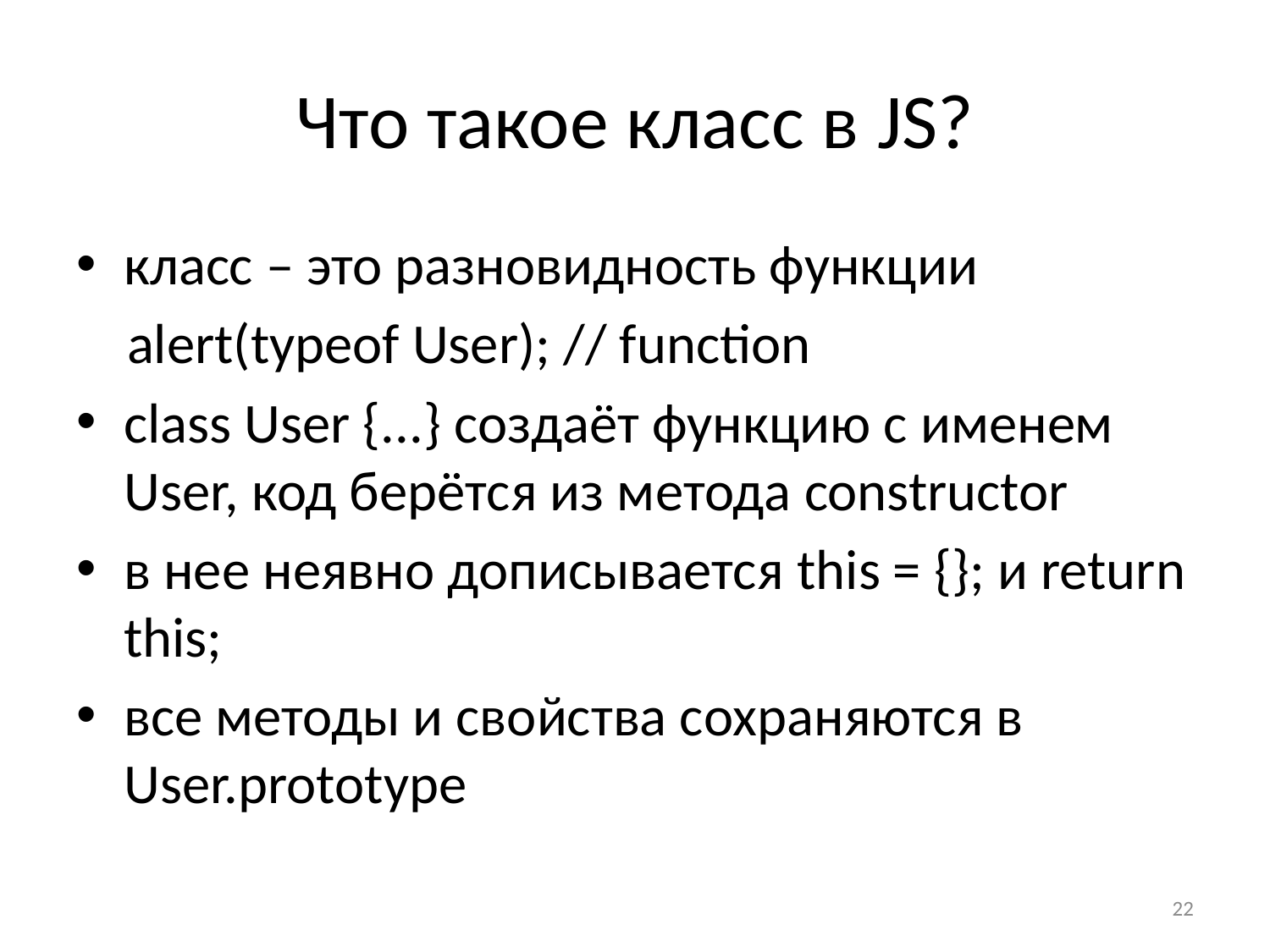

# Что такое класс в JS?
класс – это разновидность функции
    alert(typeof User); // function
class User {...} создаёт функцию с именем User, код берётся из метода constructor
в нее неявно дописывается this = {}; и return this;
все методы и свойства сохраняются в User.prototype

22